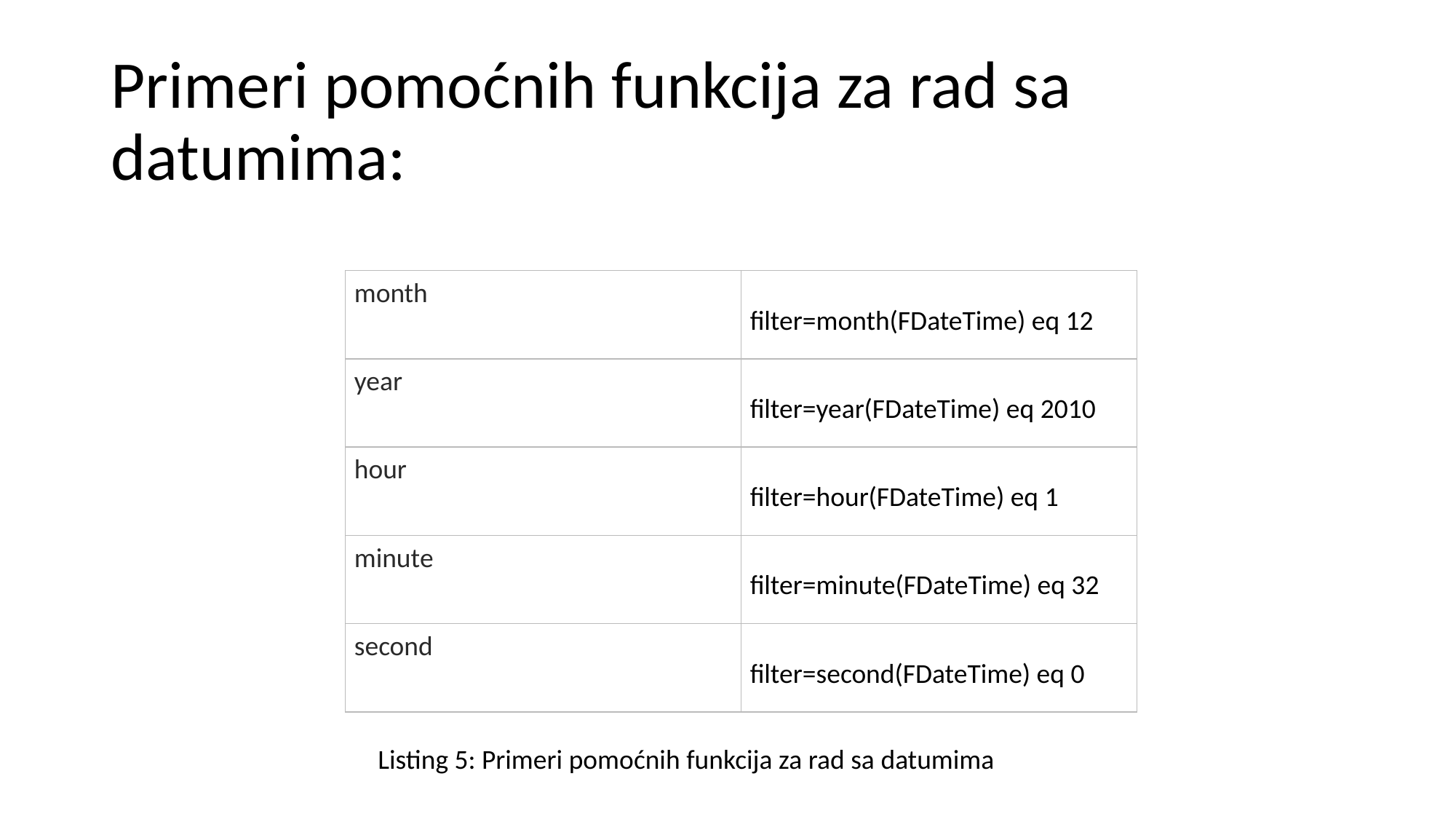

# Primeri pomoćnih funkcija za rad sa datumima:
| month | filter=month(FDateTime) eq 12 |
| --- | --- |
| year | filter=year(FDateTime) eq 2010 |
| hour | filter=hour(FDateTime) eq 1 |
| minute | filter=minute(FDateTime) eq 32 |
| second | filter=second(FDateTime) eq 0 |
Listing 5: Primeri pomoćnih funkcija za rad sa datumima